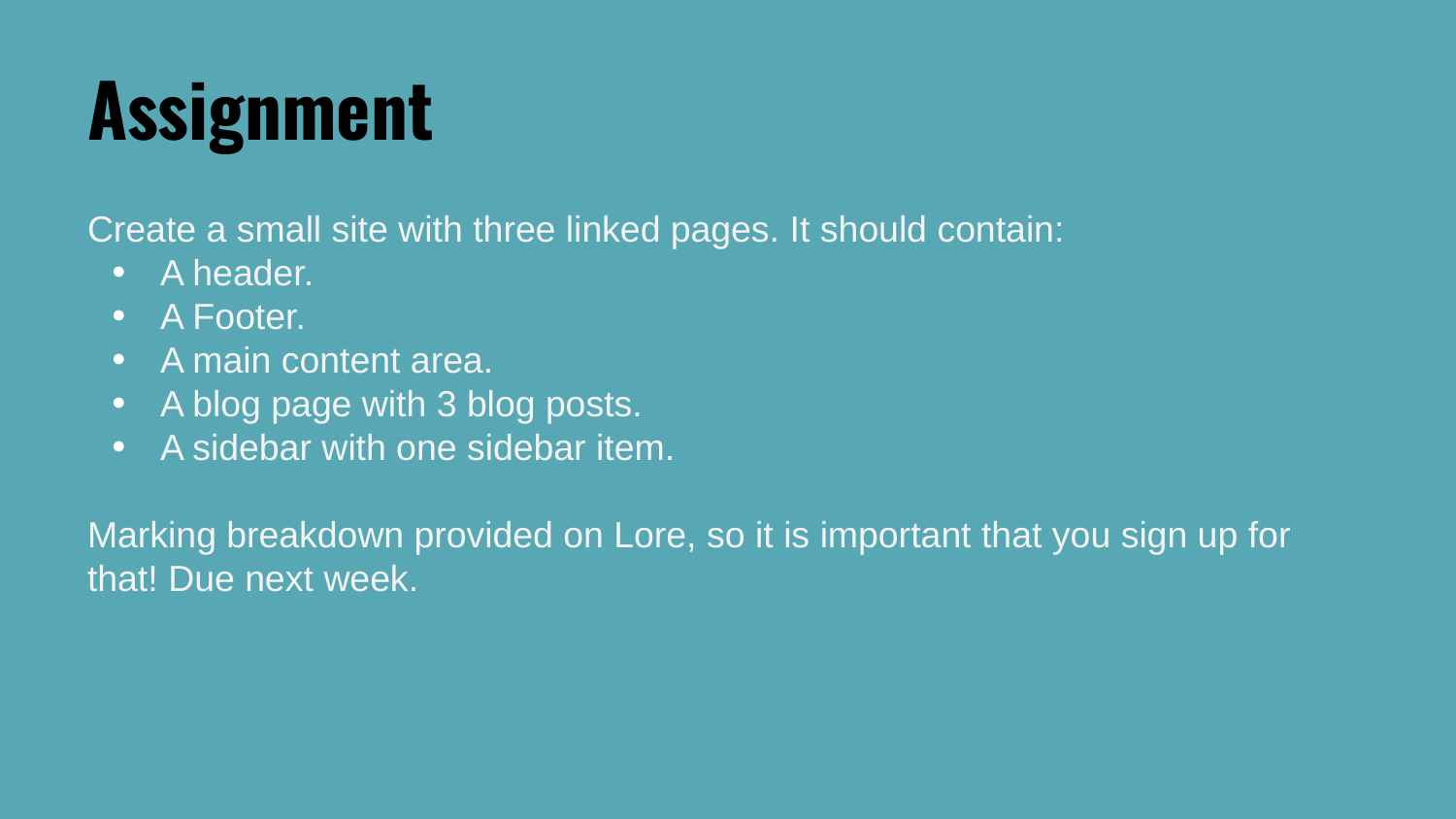

# Assignment
Create a small site with three linked pages. It should contain:
A header.
A Footer.
A main content area.
A blog page with 3 blog posts.
A sidebar with one sidebar item.

Marking breakdown provided on Lore, so it is important that you sign up for that! Due next week.